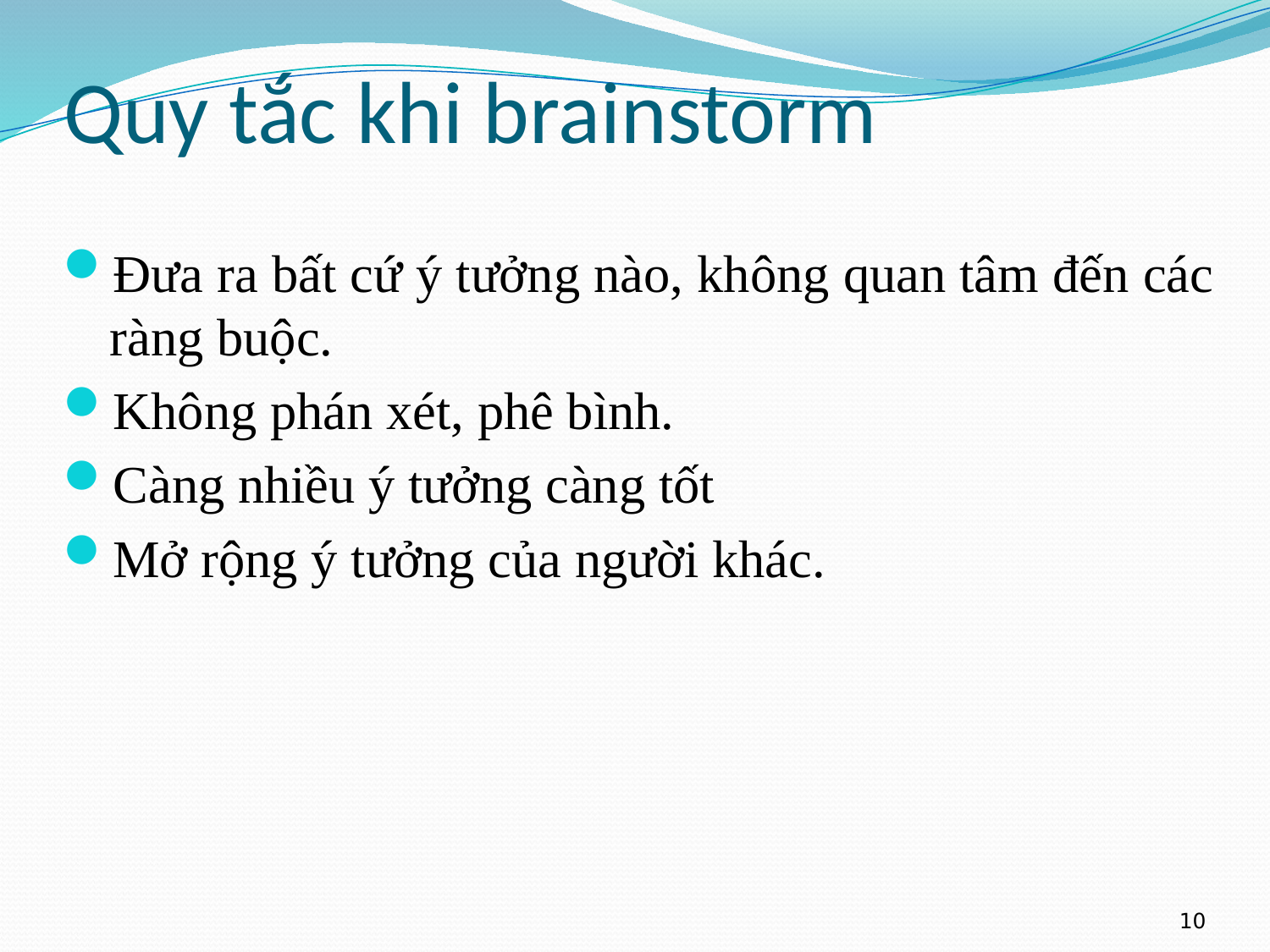

# Quy tắc khi brainstorm
Đưa ra bất cứ ý tưởng nào, không quan tâm đến các ràng buộc.
Không phán xét, phê bình.
Càng nhiều ý tưởng càng tốt
Mở rộng ý tưởng của người khác.
10